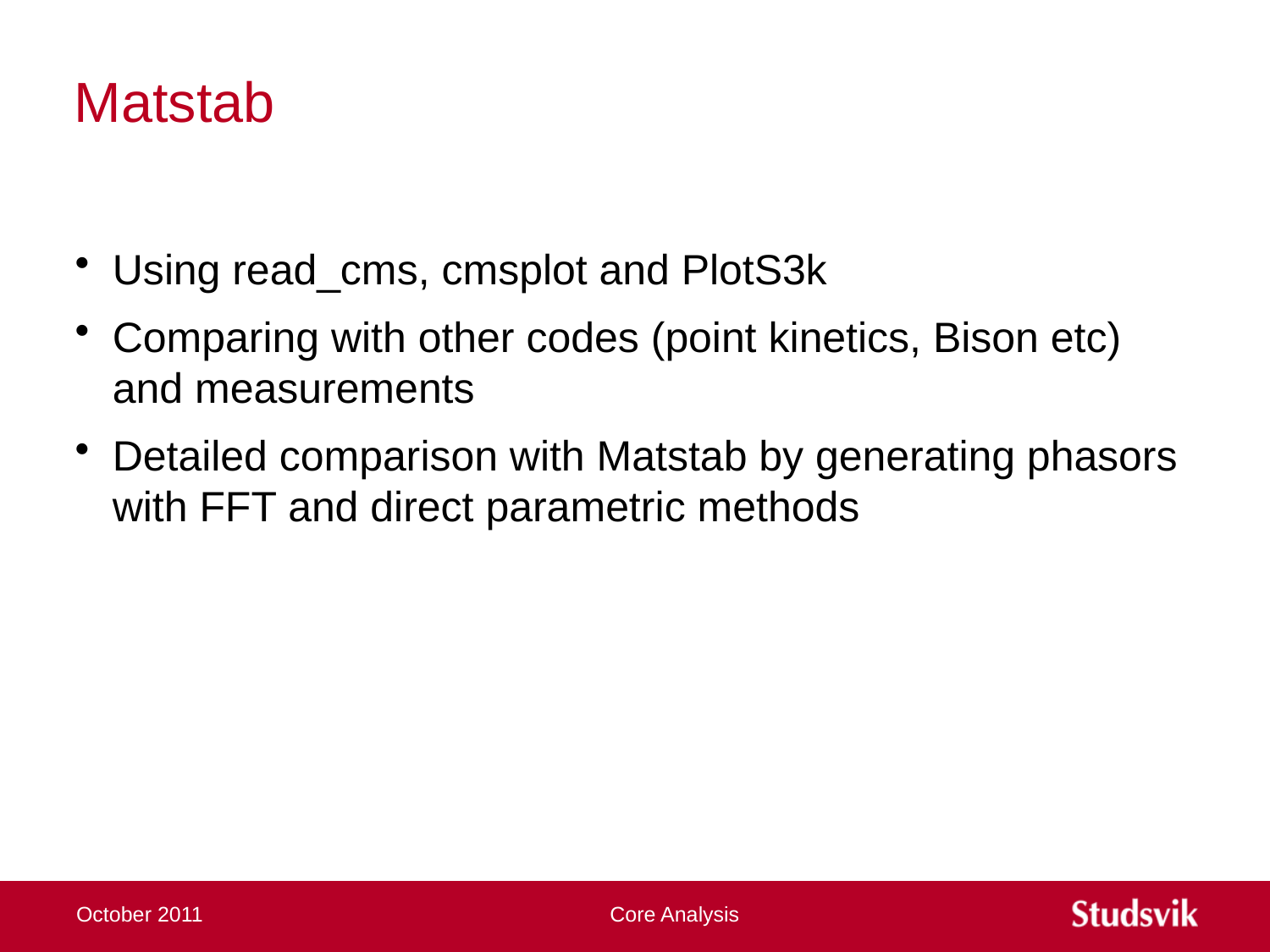

# Matstab
Using read_cms, cmsplot and PlotS3k
Comparing with other codes (point kinetics, Bison etc) and measurements
Detailed comparison with Matstab by generating phasors with FFT and direct parametric methods
October 2011
Core Analysis